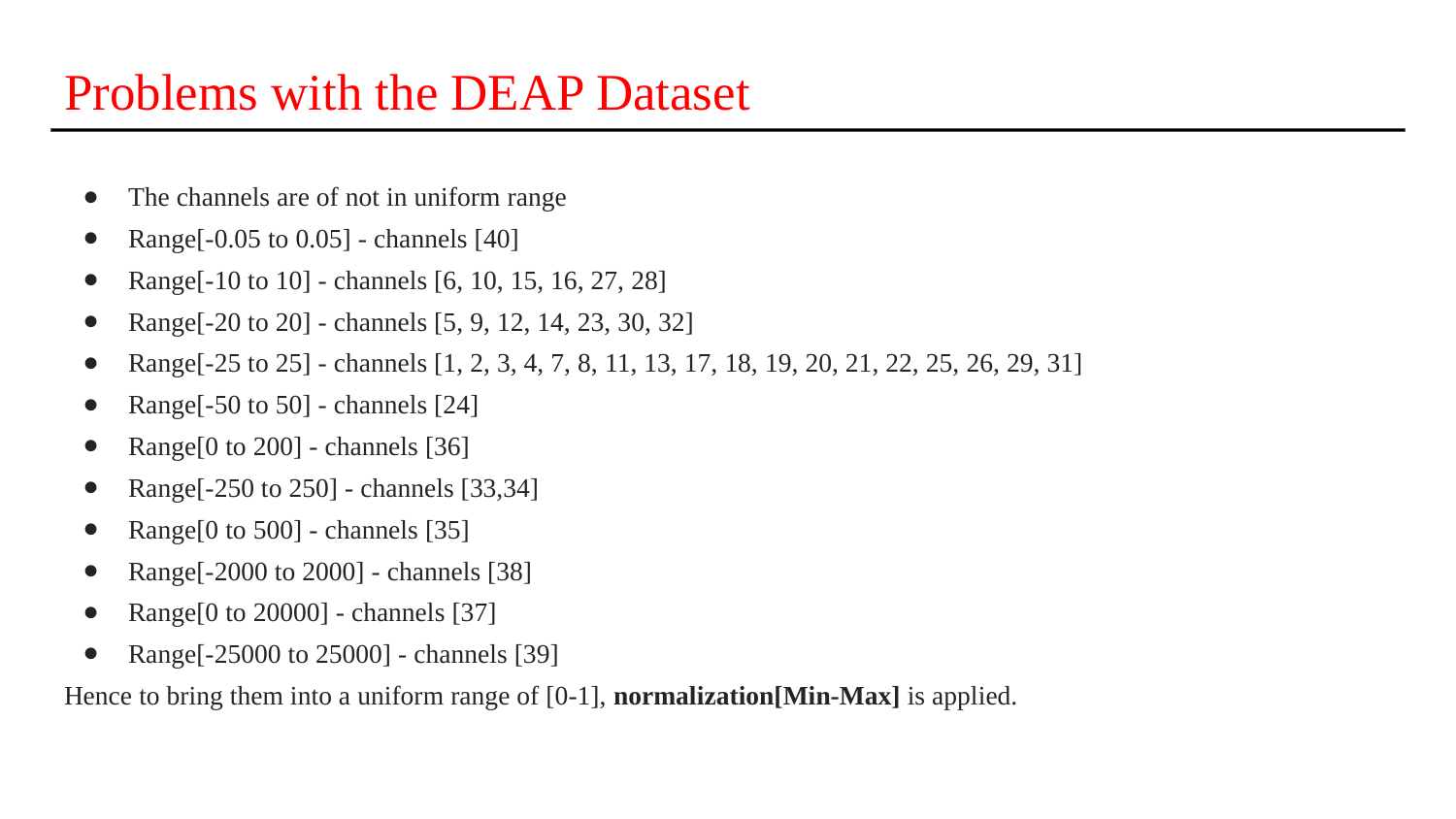

# Problems with the DEAP Dataset

The channels are of not in uniform range
Range[-0.05 to 0.05] - channels [40]
Range[-10 to 10] - channels [6, 10, 15, 16, 27, 28]
Range[-20 to 20] - channels [5, 9, 12, 14, 23, 30, 32]
Range[-25 to 25] - channels [1, 2, 3, 4, 7, 8, 11, 13, 17, 18, 19, 20, 21, 22, 25, 26, 29, 31]
Range[-50 to 50] - channels [24]
Range[0 to 200] - channels [36]
Range[-250 to 250] - channels [33,34]
Range[0 to 500] - channels [35]
Range[-2000 to 2000] - channels [38]
Range[0 to 20000] - channels [37]
Range[-25000 to 25000] - channels [39]
Hence to bring them into a uniform range of [0-1], normalization[Min-Max] is applied.